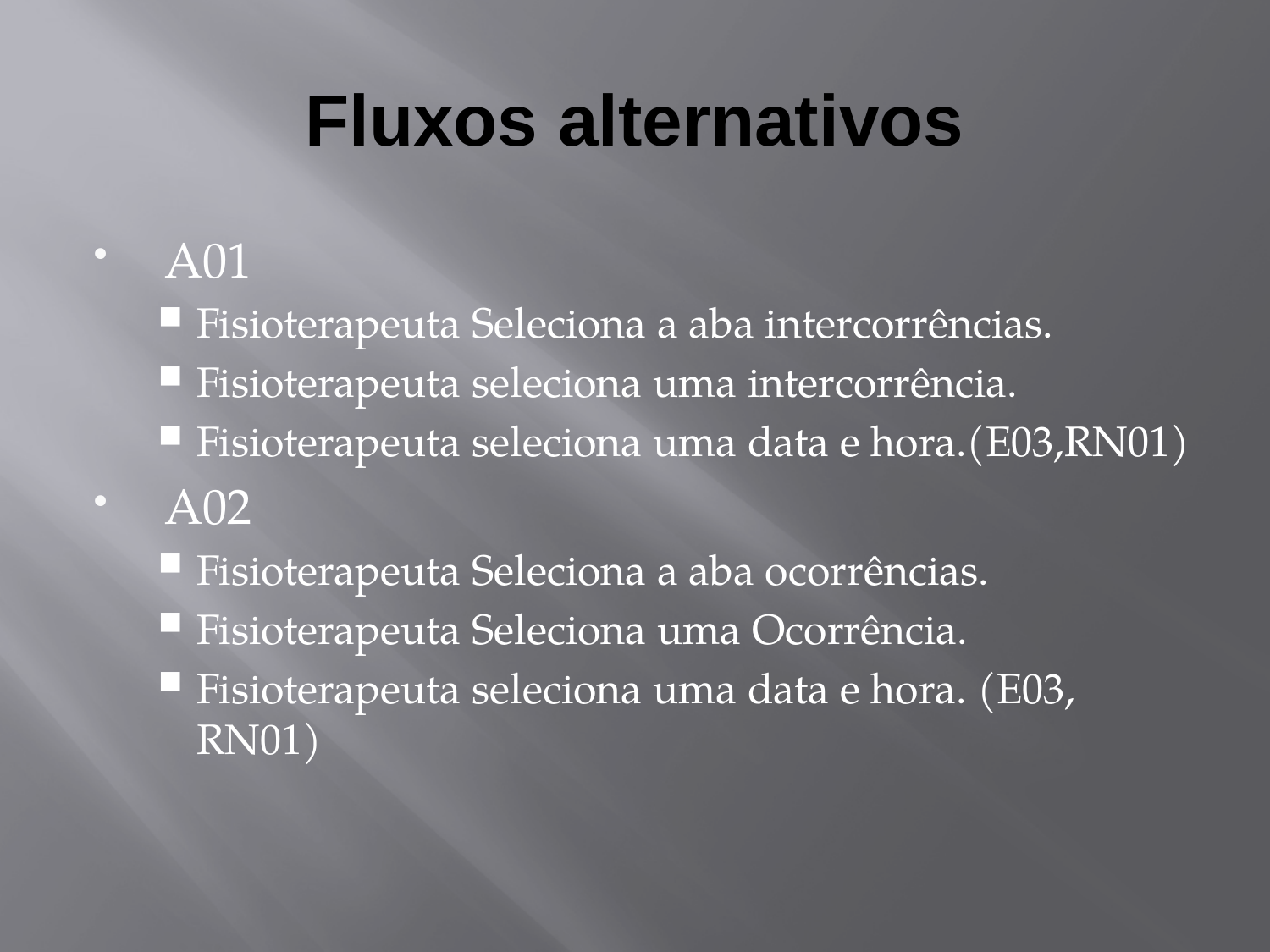

# Fluxos alternativos
 A01
Fisioterapeuta Seleciona a aba intercorrências.
Fisioterapeuta seleciona uma intercorrência.
Fisioterapeuta seleciona uma data e hora.(E03,RN01)
 A02
Fisioterapeuta Seleciona a aba ocorrências.
Fisioterapeuta Seleciona uma Ocorrência.
Fisioterapeuta seleciona uma data e hora. (E03, RN01)